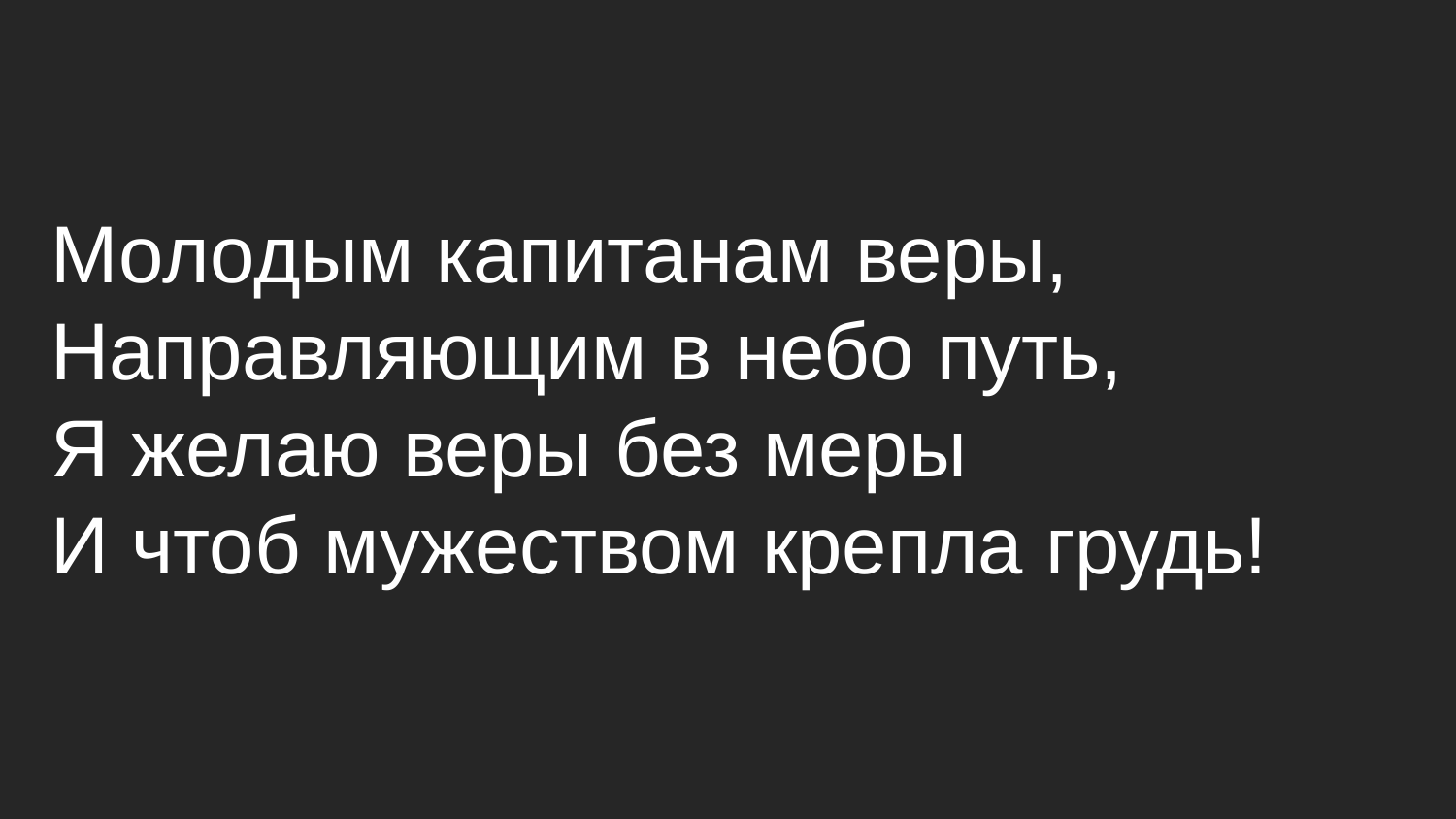

Молодым капитанам веры,
Направляющим в небо путь,
Я желаю веры без меры
И чтоб мужеством крепла грудь!